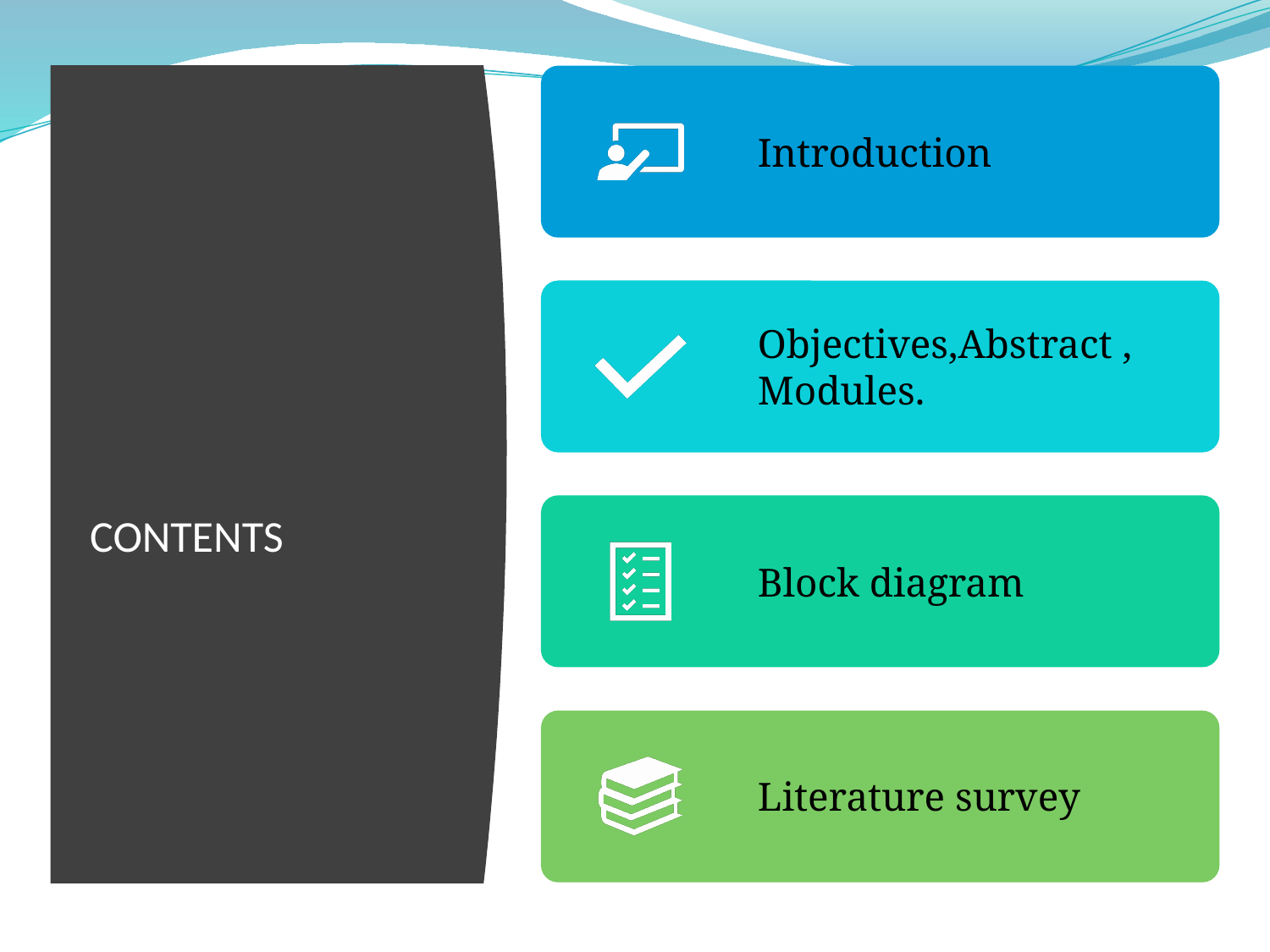

Introduction

Objectives,Abstract , Modules.

Block diagram

Literature survey
# CONTENTS